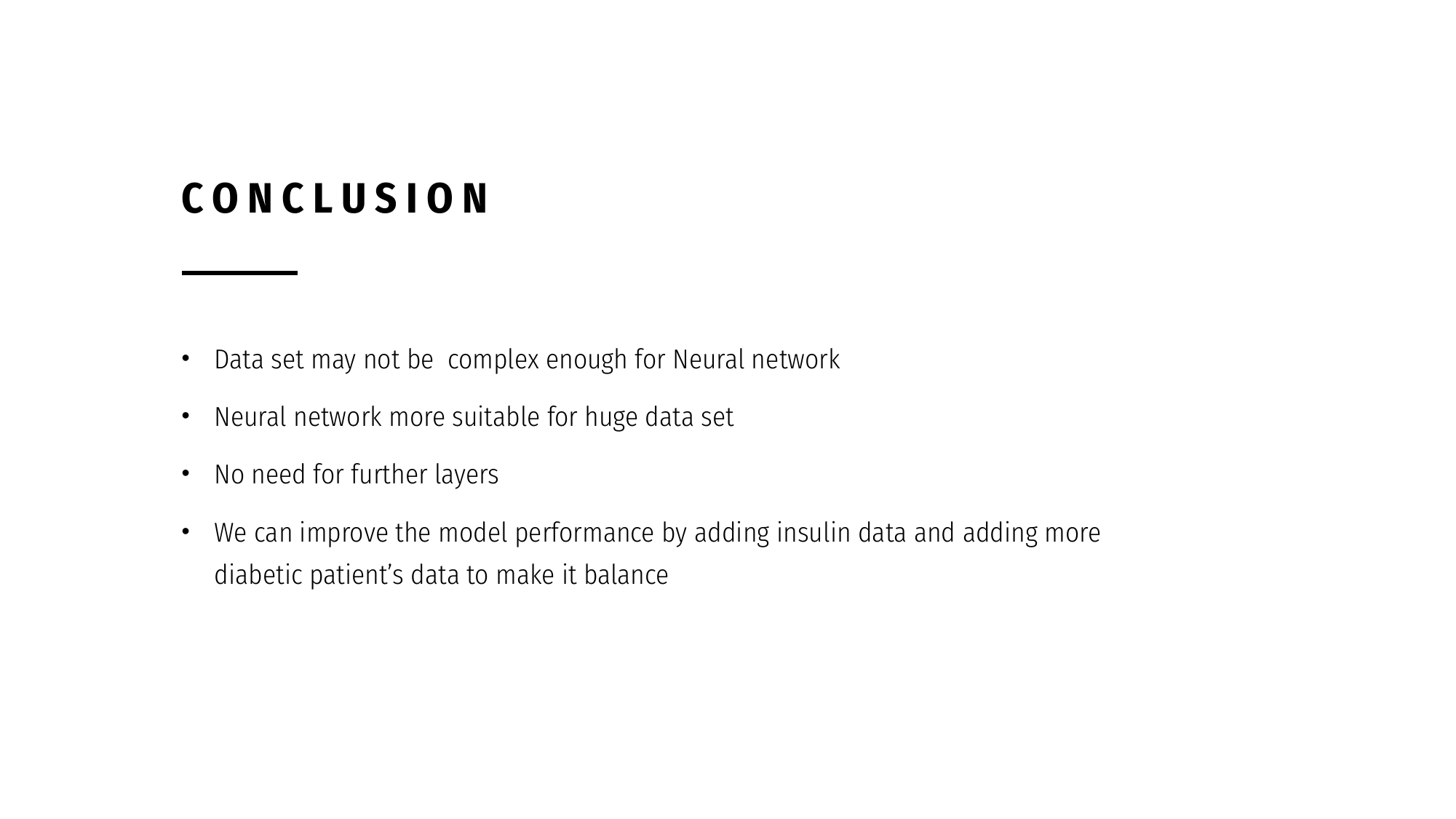

# conclusion
Data set may not be  complex enough for Neural network
Neural network more suitable for huge data set
No need for further layers
We can improve the model performance by adding insulin data and adding more diabetic patient’s data to make it balance